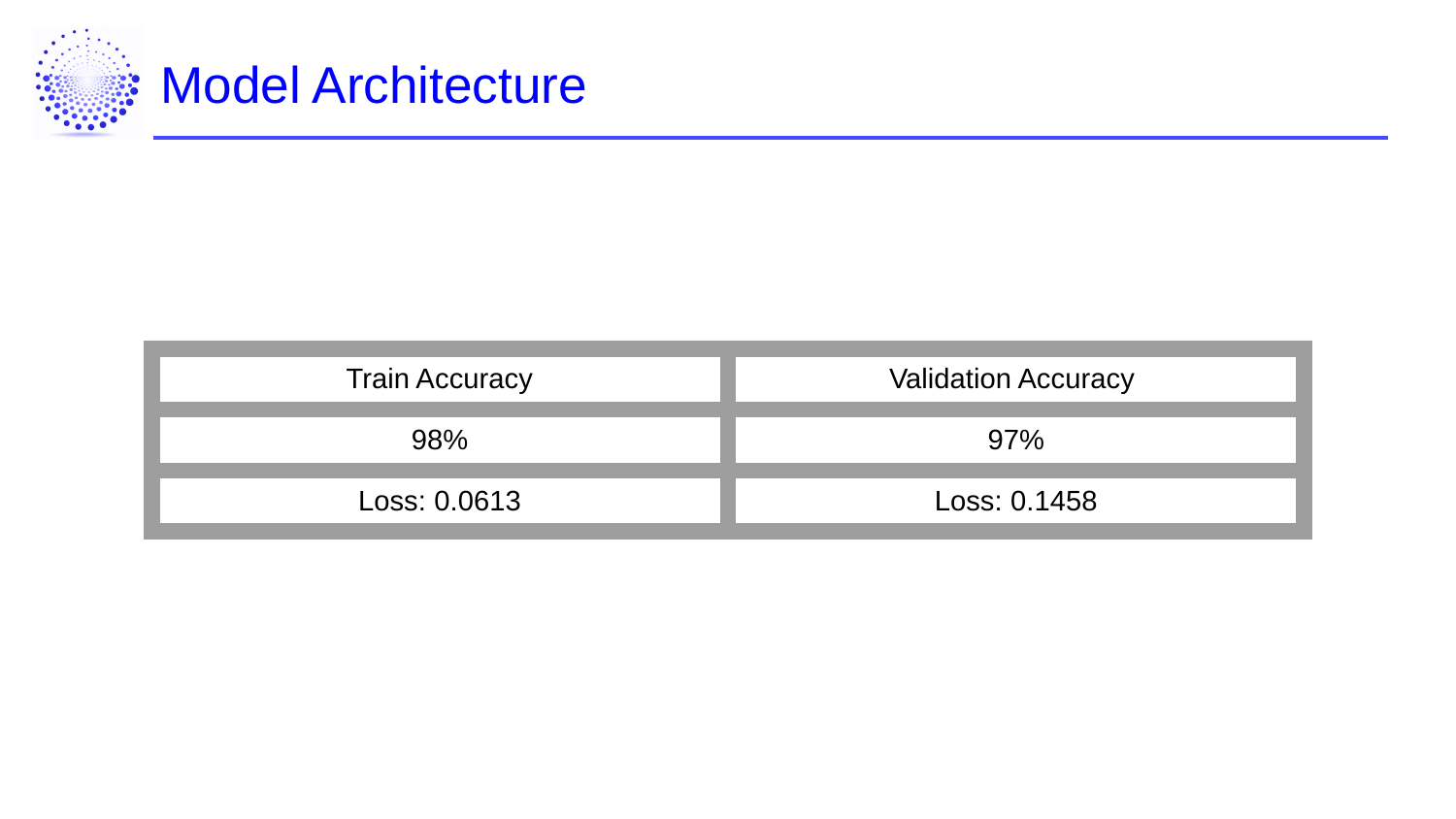

# Model Architecture
| Train Accuracy | Validation Accuracy |
| --- | --- |
| 98% | 97% |
| Loss: 0.0613 | Loss: 0.1458 |